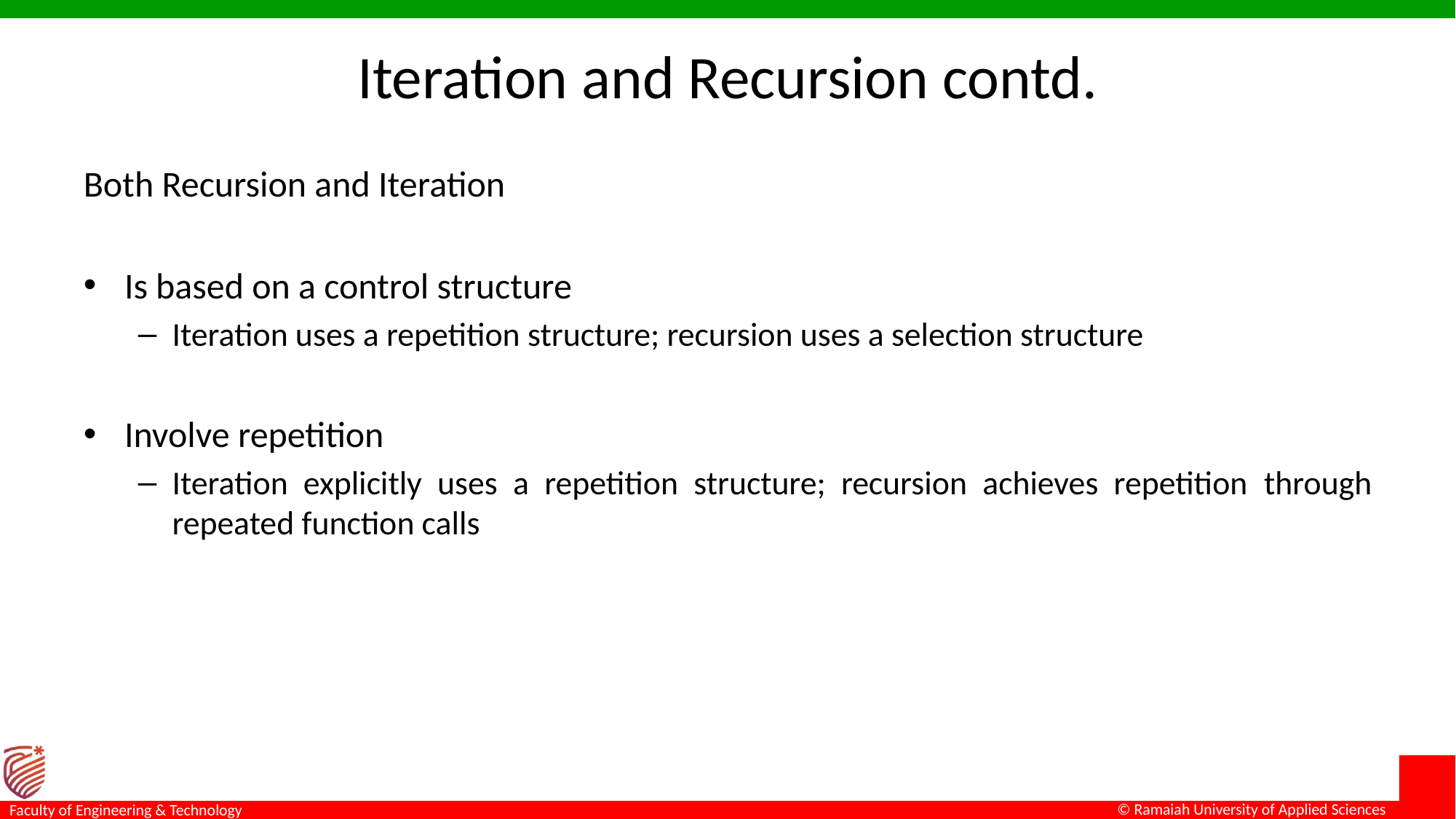

# Iteration and Recursion contd.
Both Recursion and Iteration

Is based on a control structure
Iteration uses a repetition structure; recursion uses a selection structure

Involve repetition
Iteration explicitly uses a repetition structure; recursion achieves repetition through repeated function calls